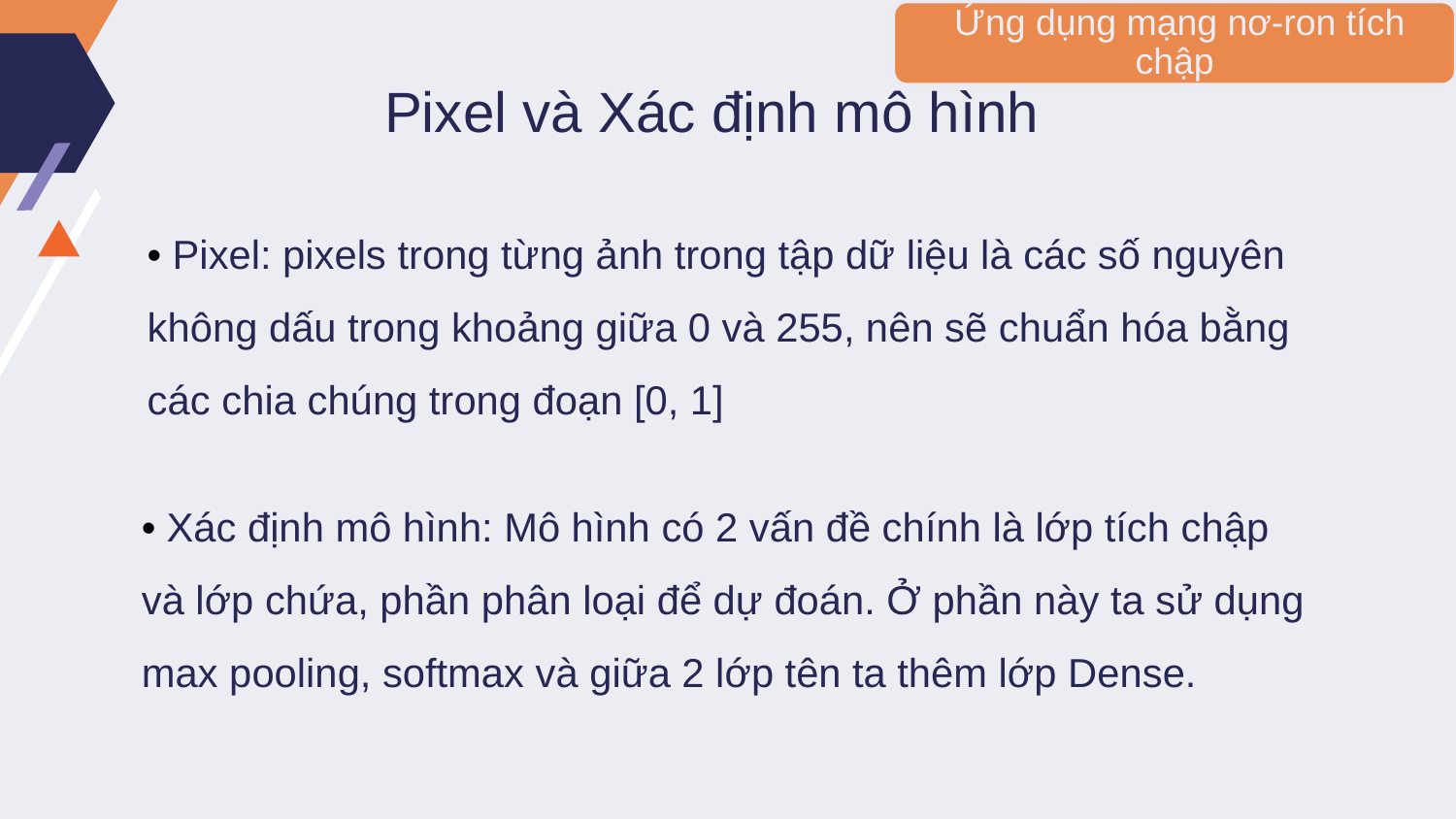

Ứng dụng mạng nơ-ron tích chập
# Pixel và Xác định mô hình
• Pixel: pixels trong từng ảnh trong tập dữ liệu là các số nguyên không dấu trong khoảng giữa 0 và 255, nên sẽ chuẩn hóa bằng các chia chúng trong đoạn [0, 1]

• Xác định mô hình: Mô hình có 2 vấn đề chính là lớp tích chập và lớp chứa, phần phân loại để dự đoán. Ở phần này ta sử dụng max pooling, softmax và giữa 2 lớp tên ta thêm lớp Dense.